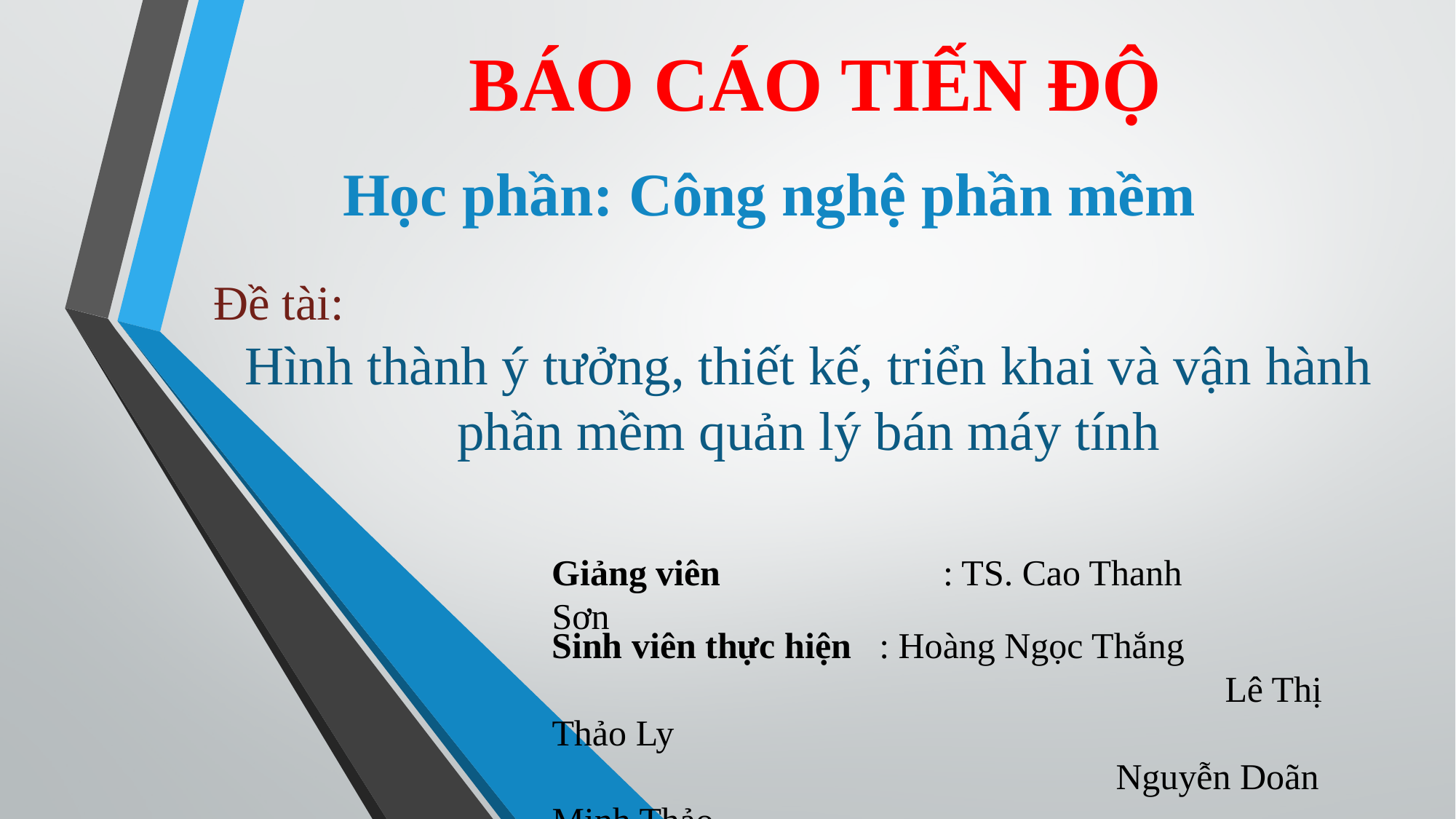

BÁO CÁO TIẾN ĐỘ
Học phần: Công nghệ phần mềm
Đề tài:
Hình thành ý tưởng, thiết kế, triển khai và vận hành phần mềm quản lý bán máy tính
Giảng viên		       : TS. Cao Thanh Sơn
Sinh viên thực hiện   : Hoàng Ngọc Thắng
				 	   	  Lê Thị Thảo Ly
				       	  Nguyễn Doãn Minh Thảo